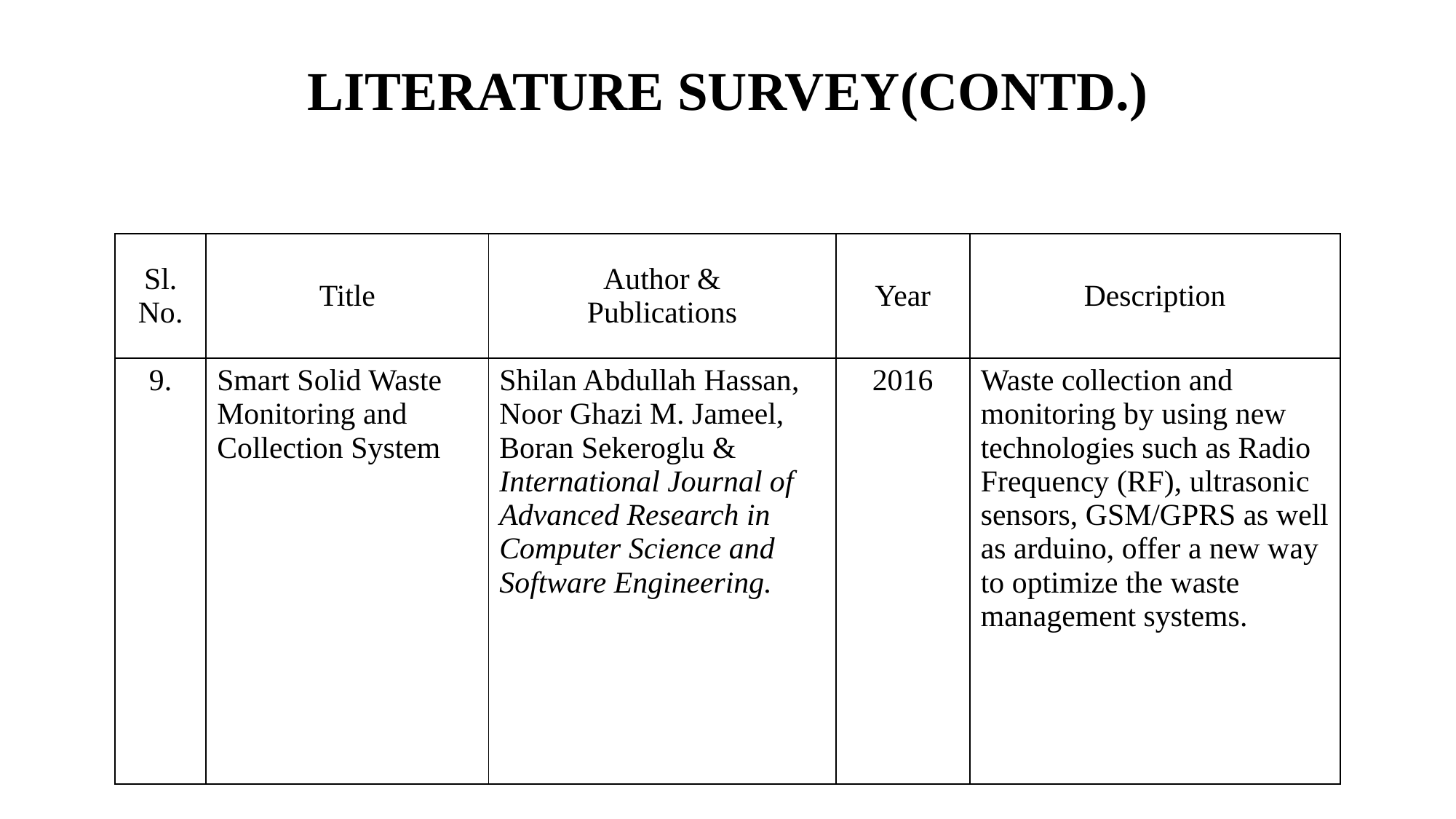

# LITERATURE SURVEY(CONTD.)

| Sl. No. | Title | Author & Publications | Year | Description |
| --- | --- | --- | --- | --- |
| 9. | Smart Solid Waste Monitoring and Collection System | Shilan Abdullah Hassan, Noor Ghazi M. Jameel, Boran Sekeroglu & International Journal of Advanced Research in Computer Science and Software Engineering. | 2016 | Waste collection and monitoring by using new technologies such as Radio Frequency (RF), ultrasonic sensors, GSM/GPRS as well as arduino, offer a new way to optimize the waste management systems. |